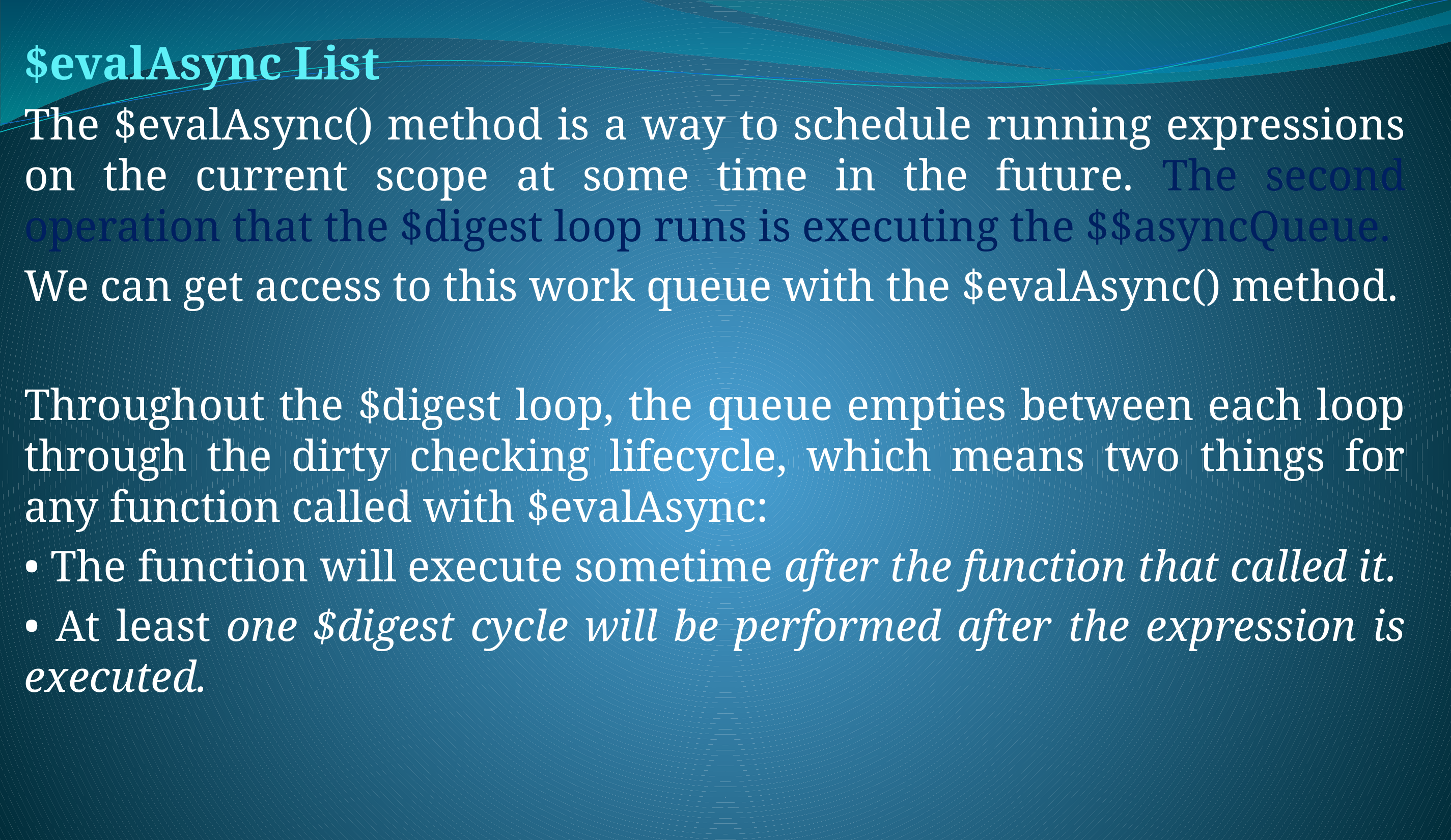

$evalAsync List
The $evalAsync() method is a way to schedule running expressions on the current scope at some time in the future. The second operation that the $digest loop runs is executing the $$asyncQueue.
We can get access to this work queue with the $evalAsync() method.

Throughout the $digest loop, the queue empties between each loop through the dirty checking lifecycle, which means two things for any function called with $evalAsync:
• The function will execute sometime after the function that called it.
• At least one $digest cycle will be performed after the expression is executed.